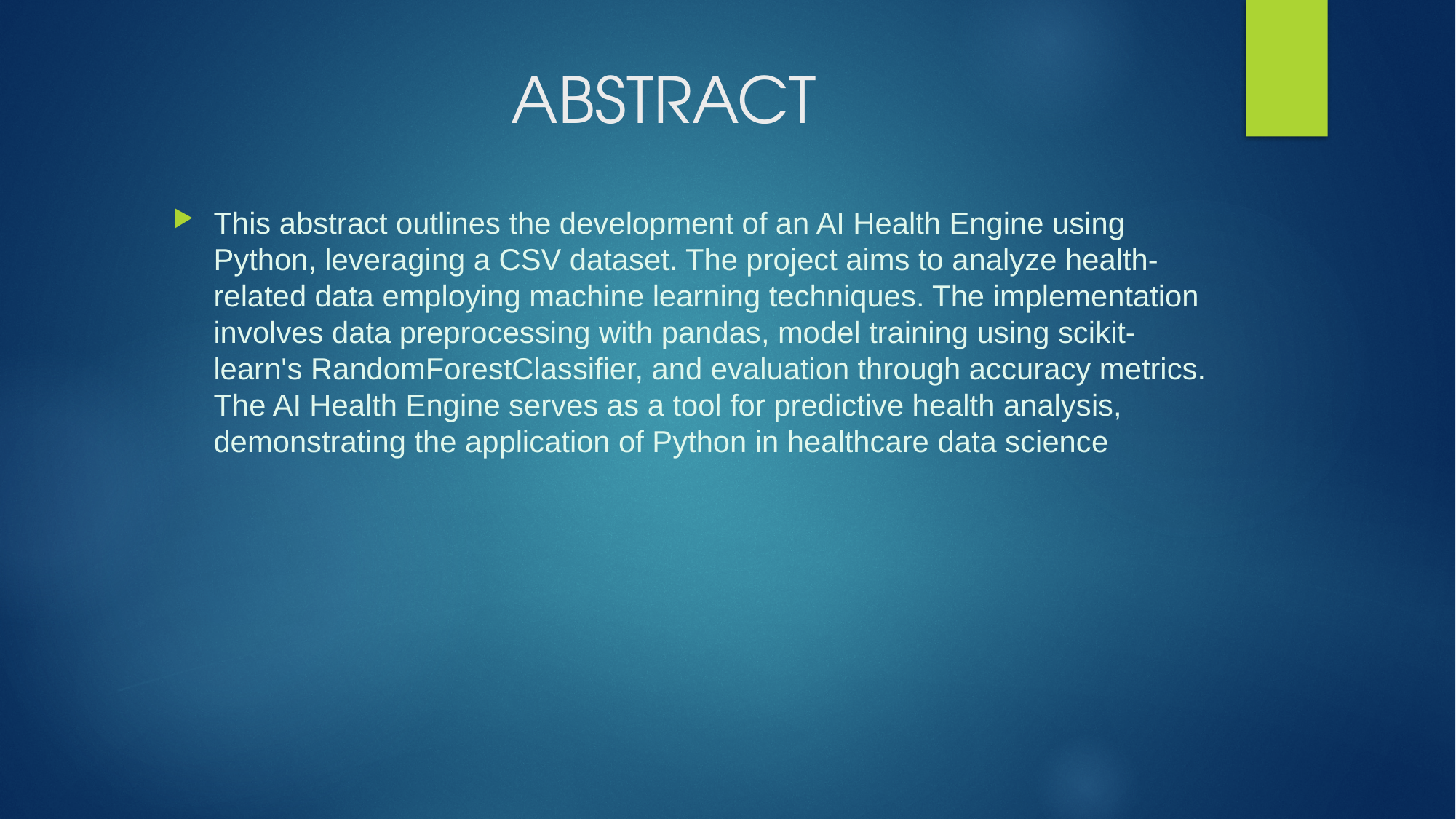

# ABSTRACT
This abstract outlines the development of an AI Health Engine using Python, leveraging a CSV dataset. The project aims to analyze health-related data employing machine learning techniques. The implementation involves data preprocessing with pandas, model training using scikit-learn's RandomForestClassifier, and evaluation through accuracy metrics. The AI Health Engine serves as a tool for predictive health analysis, demonstrating the application of Python in healthcare data science